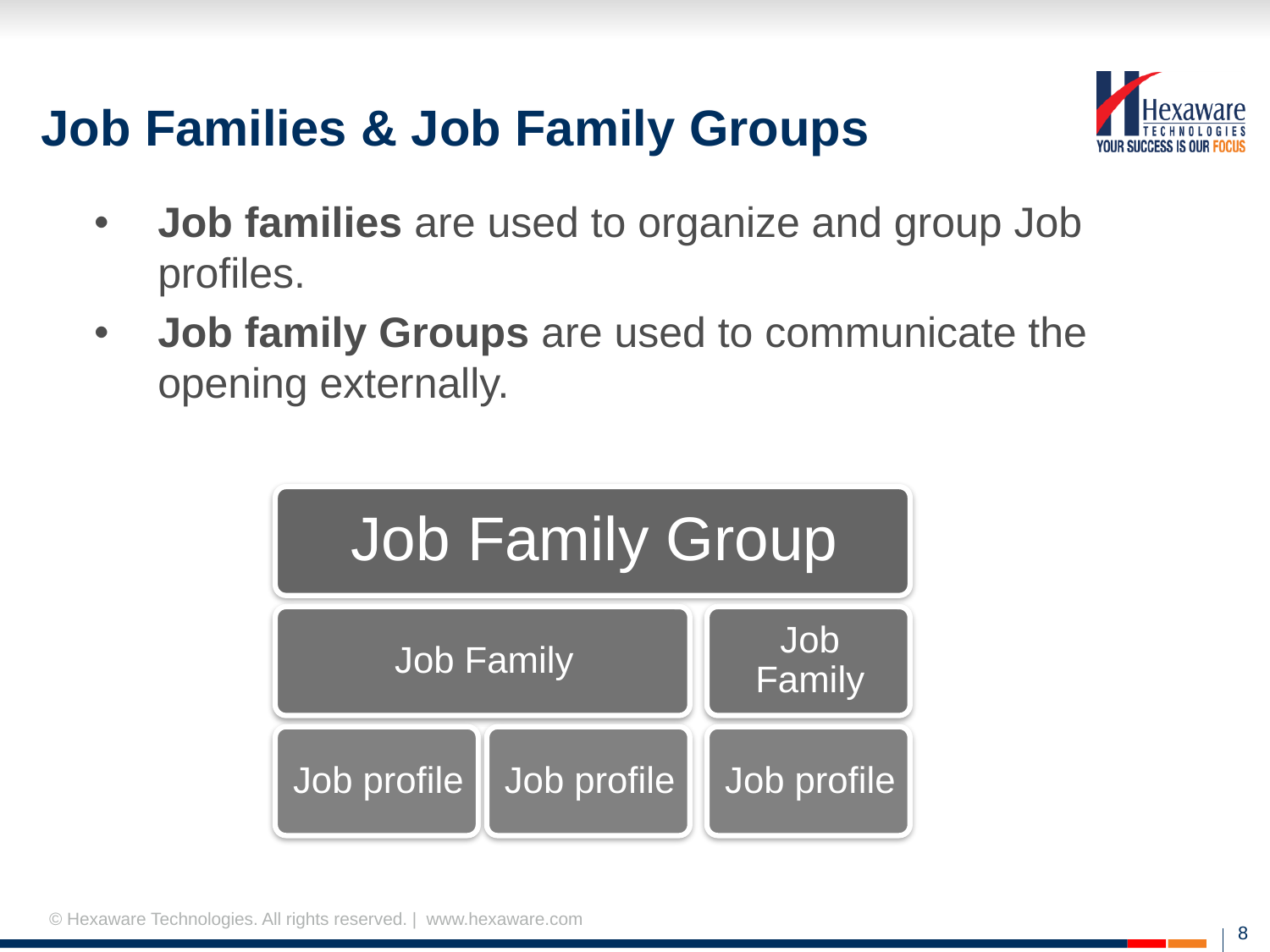

# Job Families & Job Family Groups
Job families are used to organize and group Job profiles.
Job family Groups are used to communicate the opening externally.
Job Family Group
Job Family
Job profile
Job profile
Job Family
Job profile